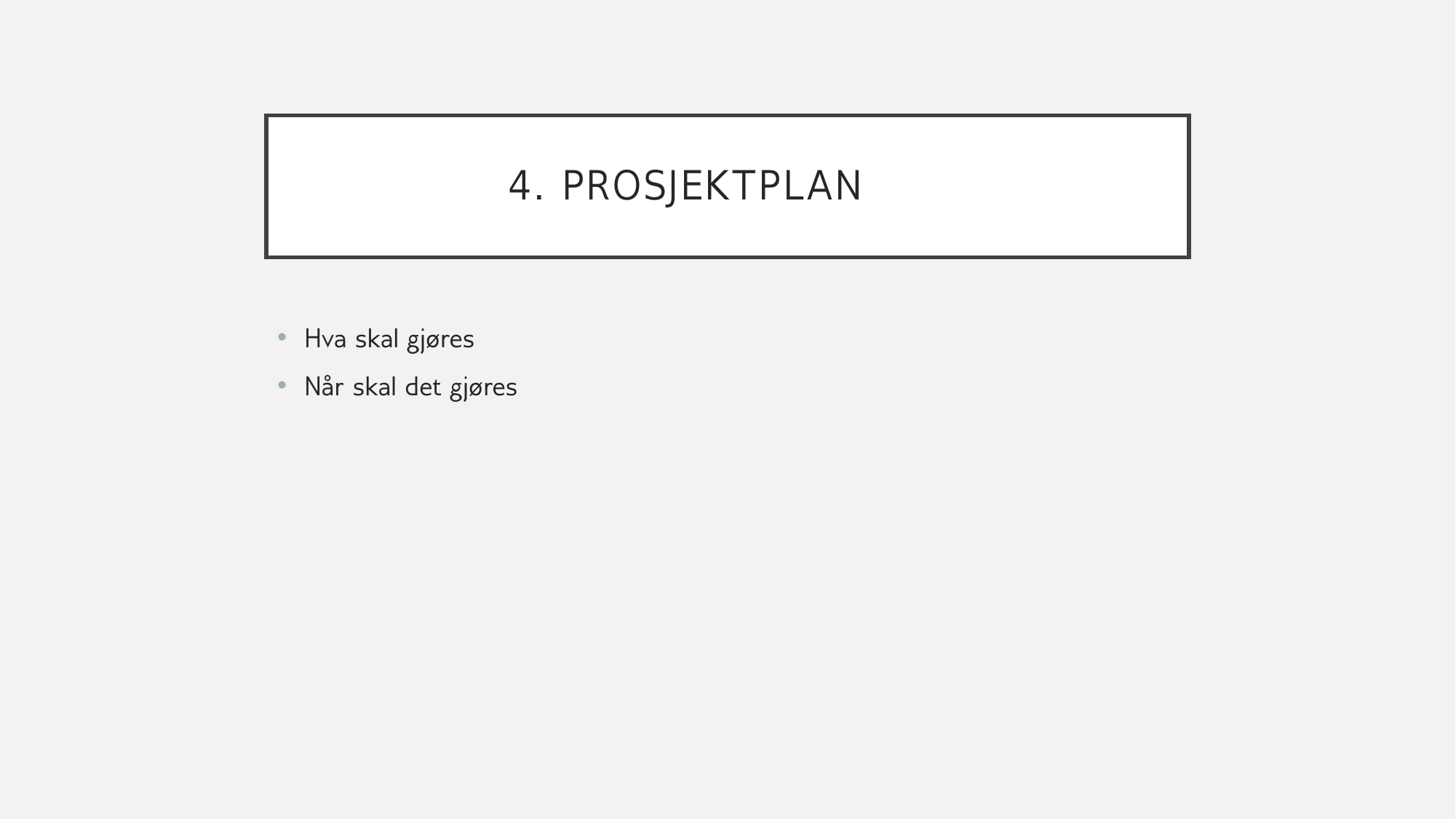

# 4. Prosjektplan
Hva skal gjøres
Når skal det gjøres